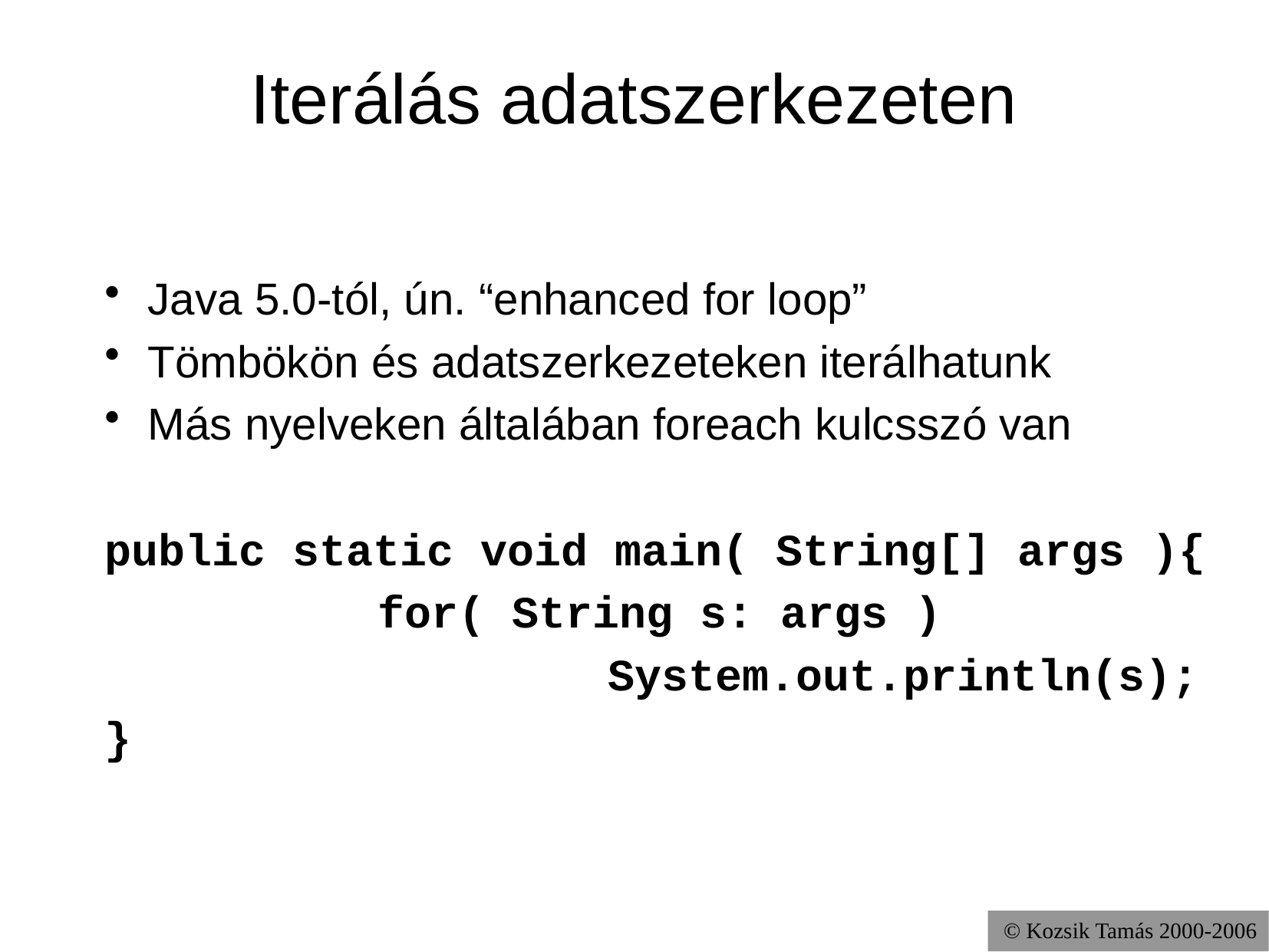

# Iterálás adatszerkezeten
Java 5.0-tól, ún. “enhanced for loop”
Tömbökön és adatszerkezeteken iterálhatunk
Más nyelveken általában foreach kulcsszó van

public static void main( String[] args ){
			for( String s: args )
					System.out.println(s);
}
© Kozsik Tamás 2000-2006